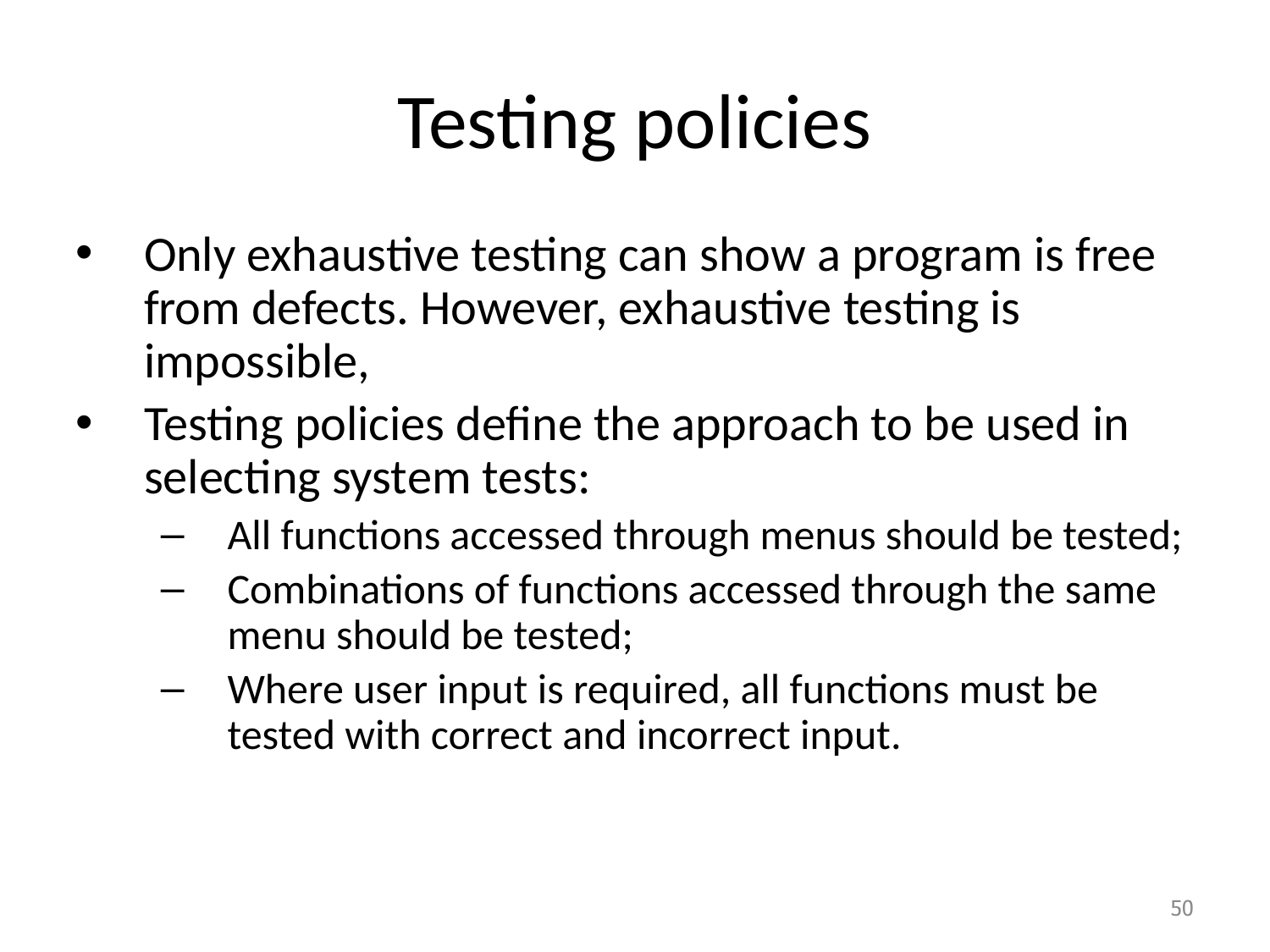

# Testing policies
Only exhaustive testing can show a program is free from defects. However, exhaustive testing is impossible,
Testing policies define the approach to be used in selecting system tests:
All functions accessed through menus should be tested;
Combinations of functions accessed through the same menu should be tested;
Where user input is required, all functions must be tested with correct and incorrect input.
50